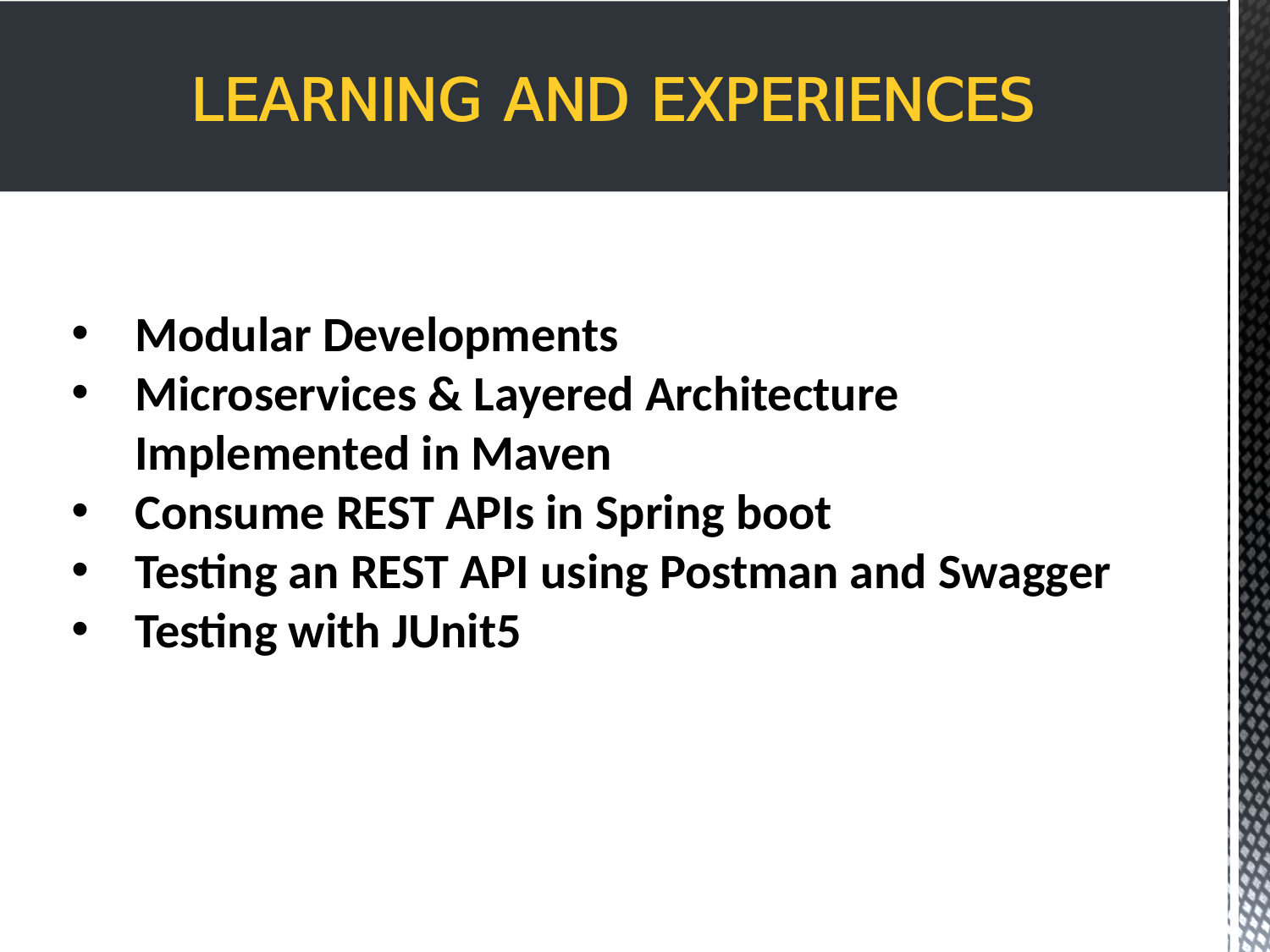

# Learning and experiences
Modular Developments
Microservices & Layered Architecture Implemented in Maven
Consume REST APIs in Spring boot
Testing an REST API using Postman and Swagger
Testing with JUnit5